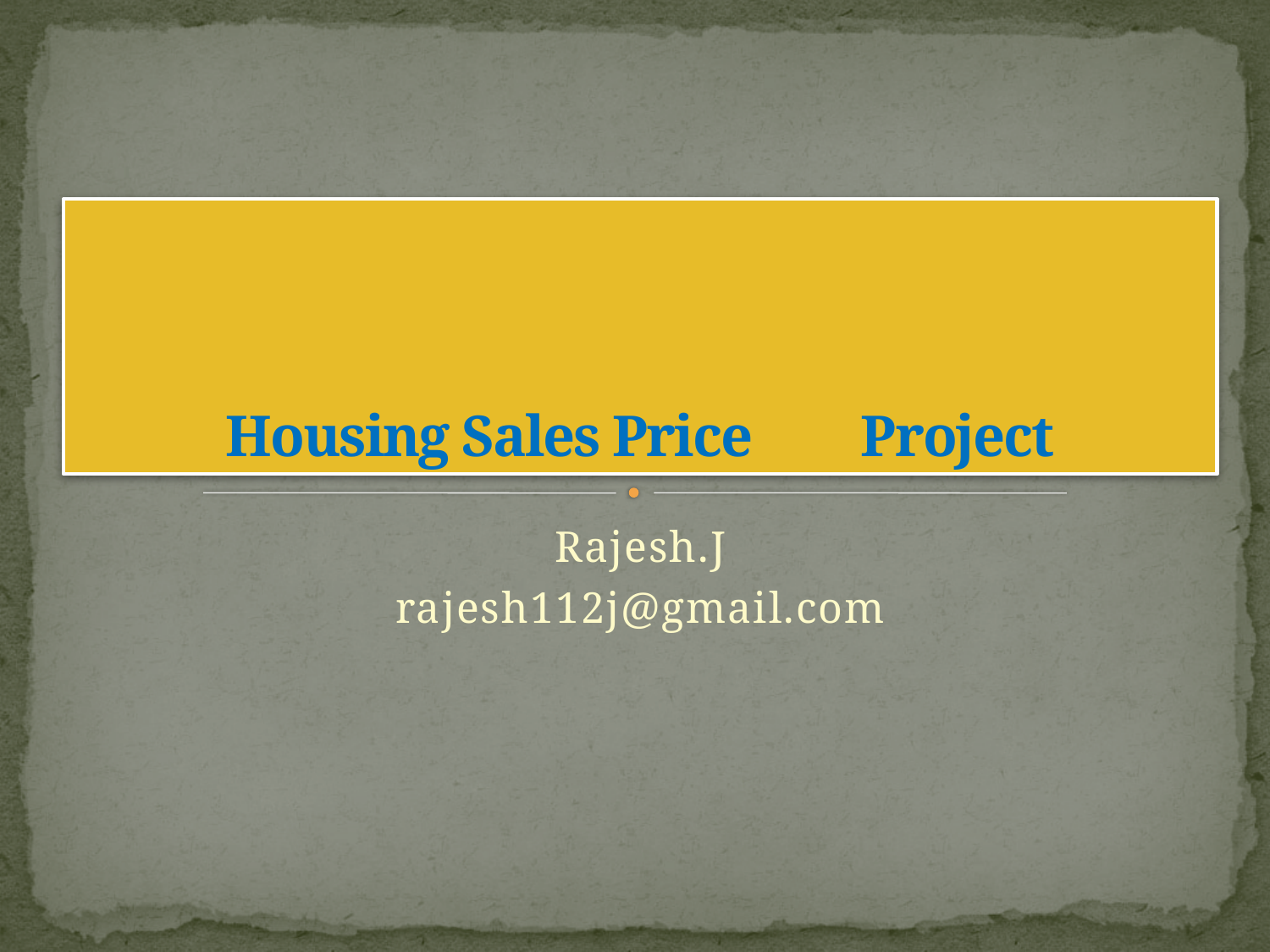

# Housing Sales Price 	Project
Rajesh.J
rajesh112j@gmail.com